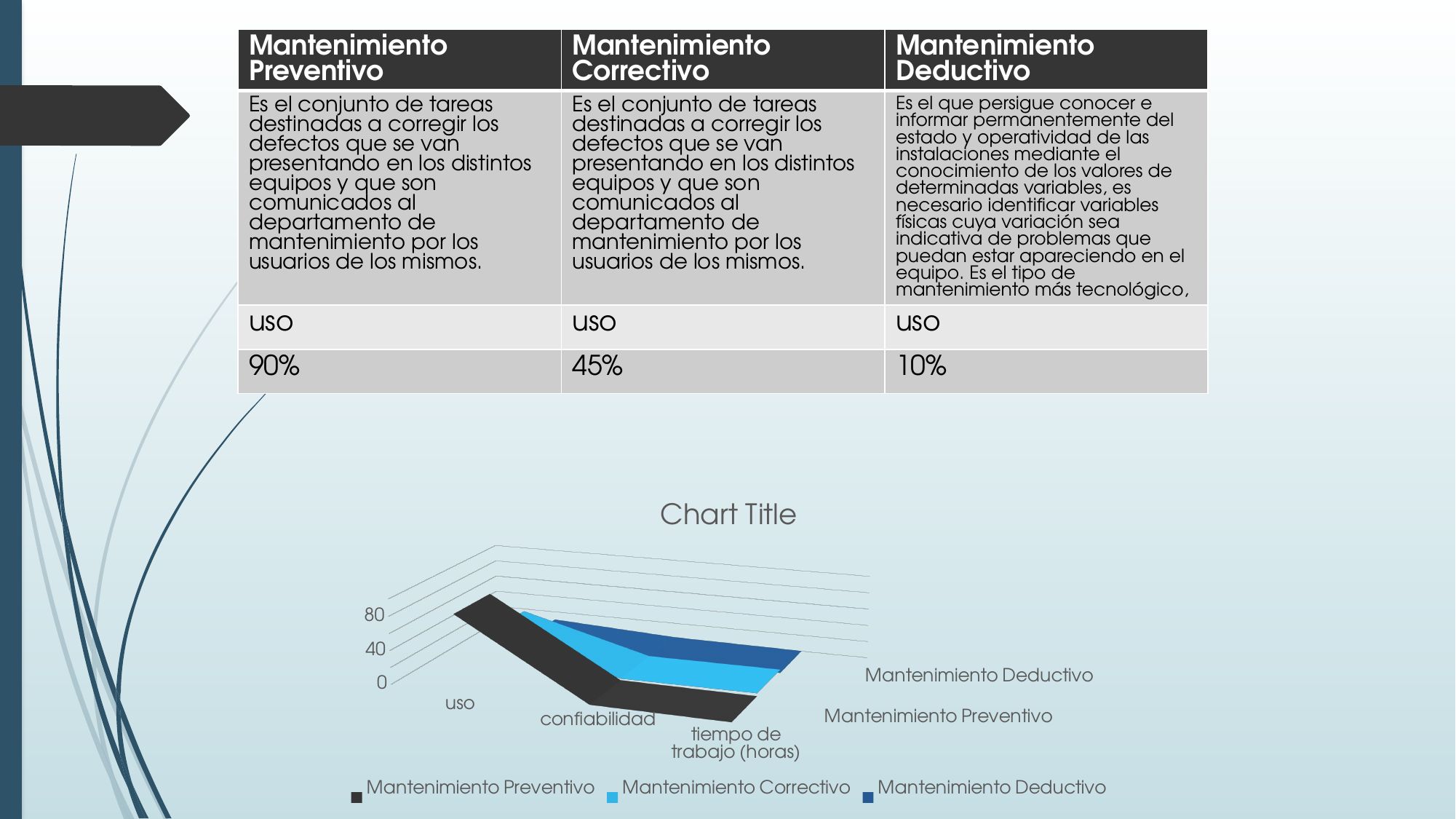

| Mantenimiento Preventivo | Mantenimiento Correctivo | Mantenimiento Deductivo |
| --- | --- | --- |
| Es el conjunto de tareas destinadas a corregir los defectos que se van presentando en los distintos equipos y que son comunicados al departamento de mantenimiento por los usuarios de los mismos. | Es el conjunto de tareas destinadas a corregir los defectos que se van presentando en los distintos equipos y que son comunicados al departamento de mantenimiento por los usuarios de los mismos. | Es el que persigue conocer e informar permanentemente del estado y operatividad de las instalaciones mediante el conocimiento de los valores de determinadas variables, es necesario identificar variables físicas cuya variación sea indicativa de problemas que puedan estar apareciendo en el equipo. Es el tipo de mantenimiento más tecnológico, |
| uso | uso | uso |
| 90% | 45% | 10% |

[unsupported chart]